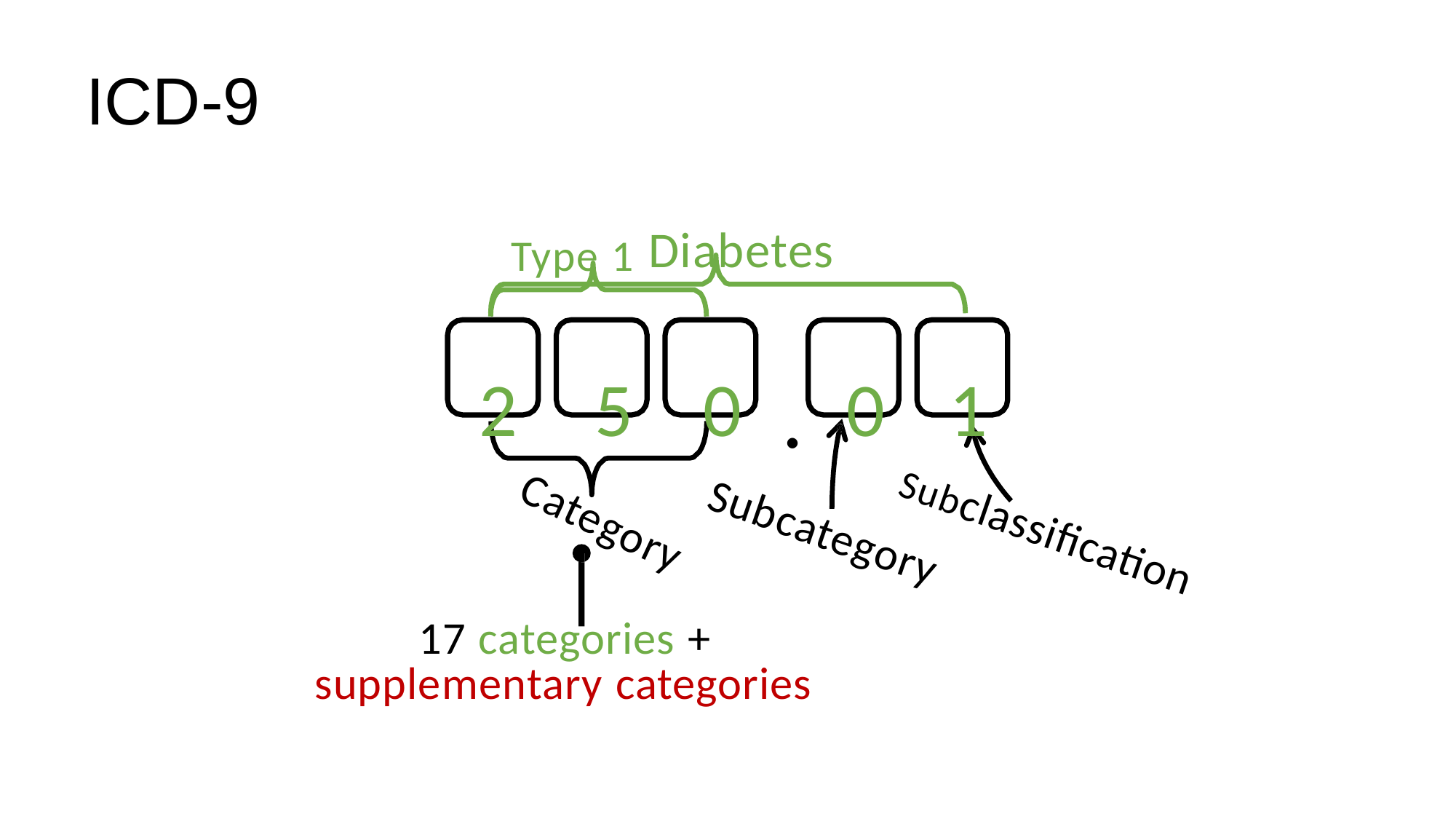

# ICD-9
Type 1 Diabetes

2	5	0	.	0	1

Category
Subcategory
Subclassification

17 categories +  supplementary categories